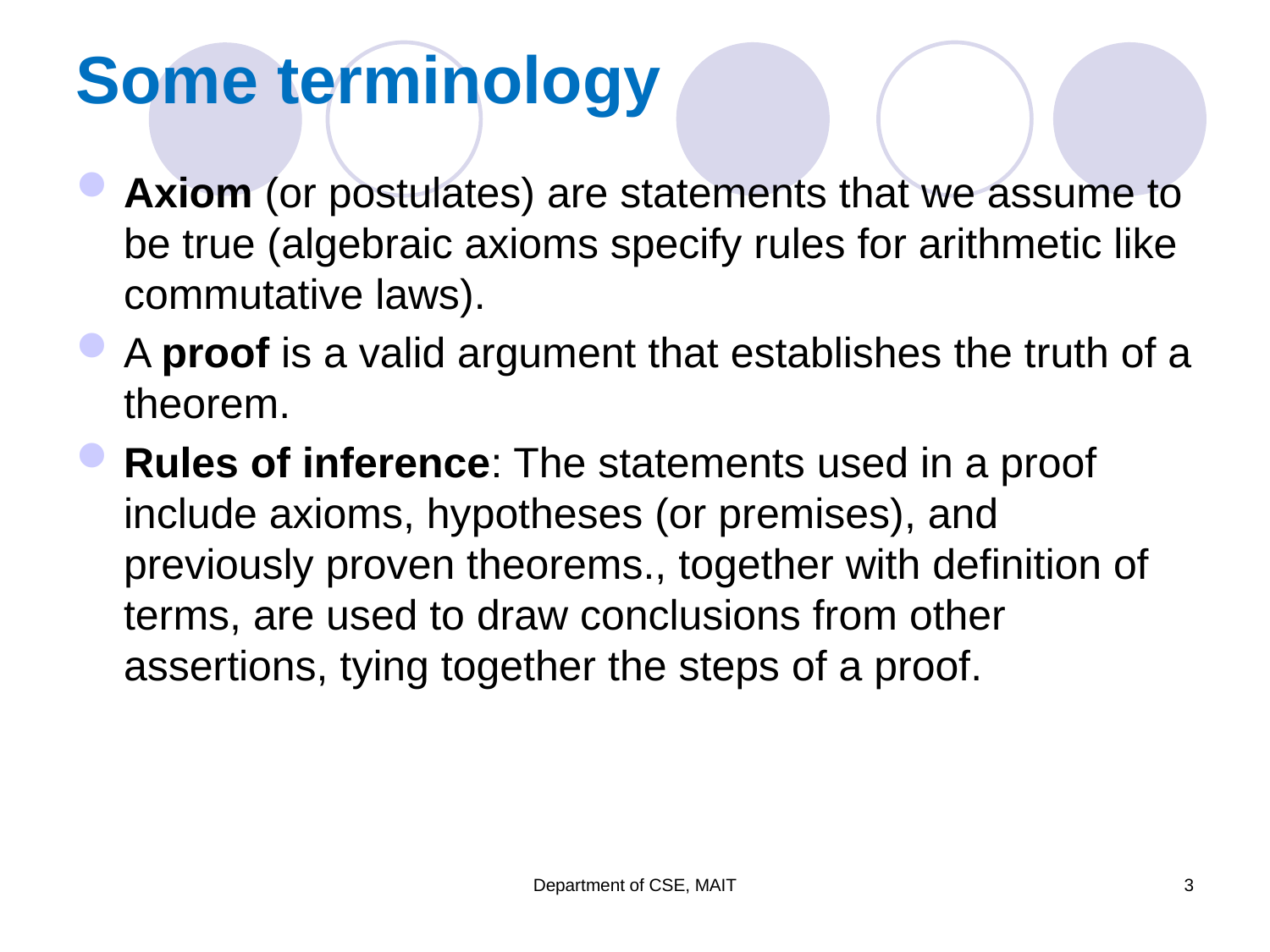

# Some terminology
Axiom (or postulates) are statements that we assume to be true (algebraic axioms specify rules for arithmetic like commutative laws).
A proof is a valid argument that establishes the truth of a theorem.
Rules of inference: The statements used in a proof include axioms, hypotheses (or premises), and previously proven theorems., together with definition of terms, are used to draw conclusions from other assertions, tying together the steps of a proof.
Department of CSE, MAIT
3